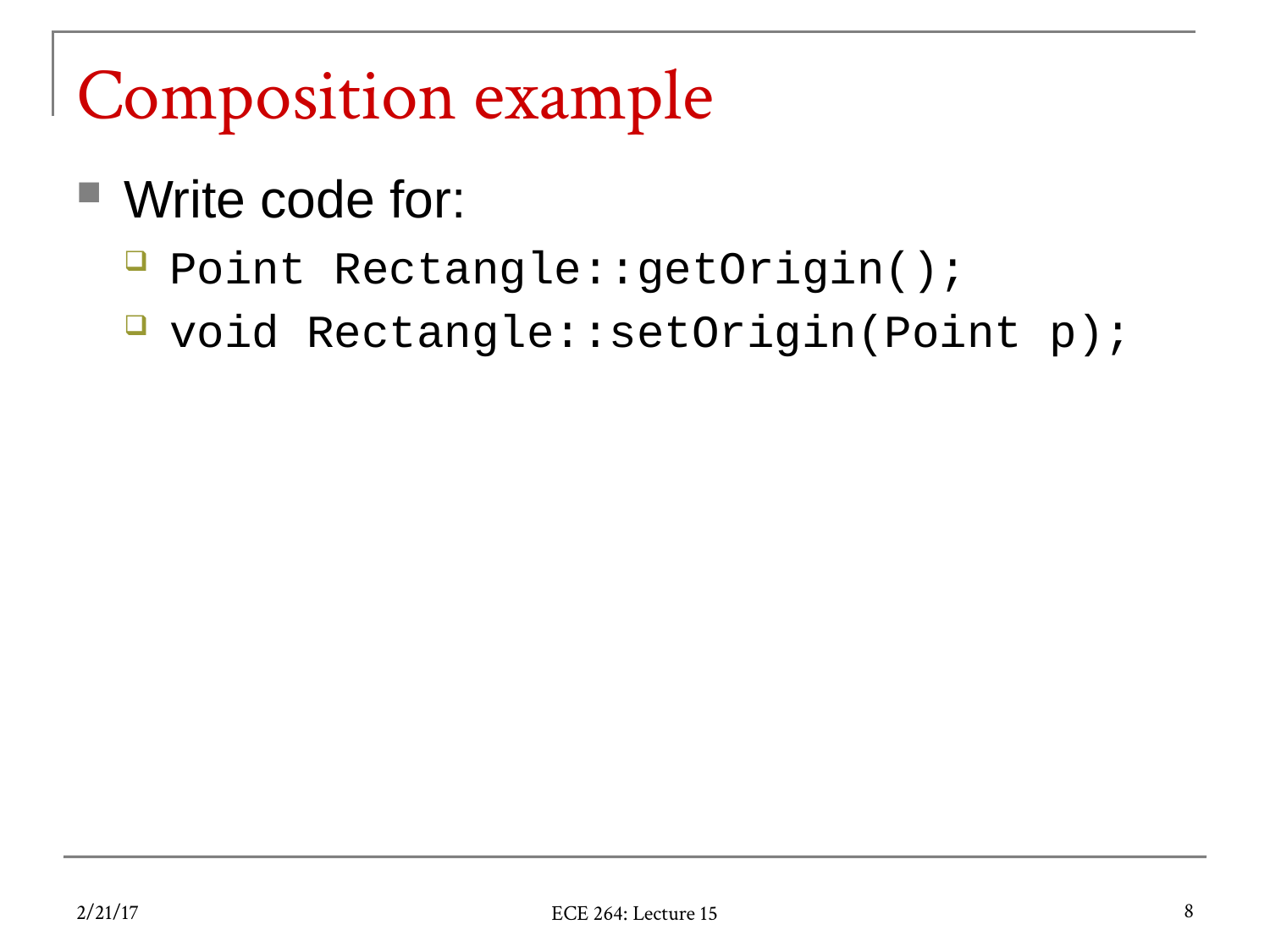

# Composition example
Write code for:
Point Rectangle::getOrigin();
void Rectangle::setOrigin(Point p);

2/21/17
8
ECE 264: Lecture 15